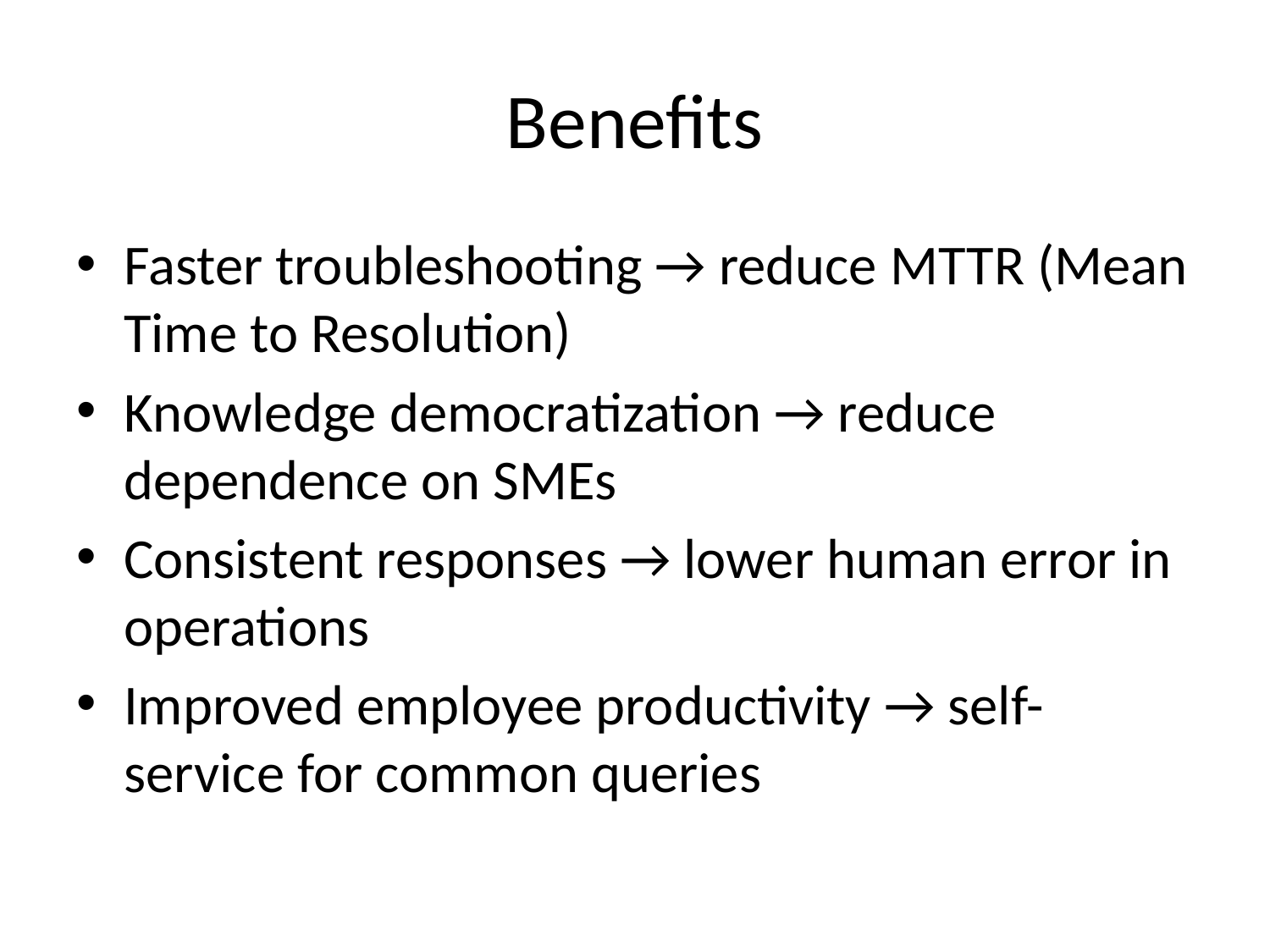

# Benefits
Faster troubleshooting → reduce MTTR (Mean Time to Resolution)
Knowledge democratization → reduce dependence on SMEs
Consistent responses → lower human error in operations
Improved employee productivity → self-service for common queries